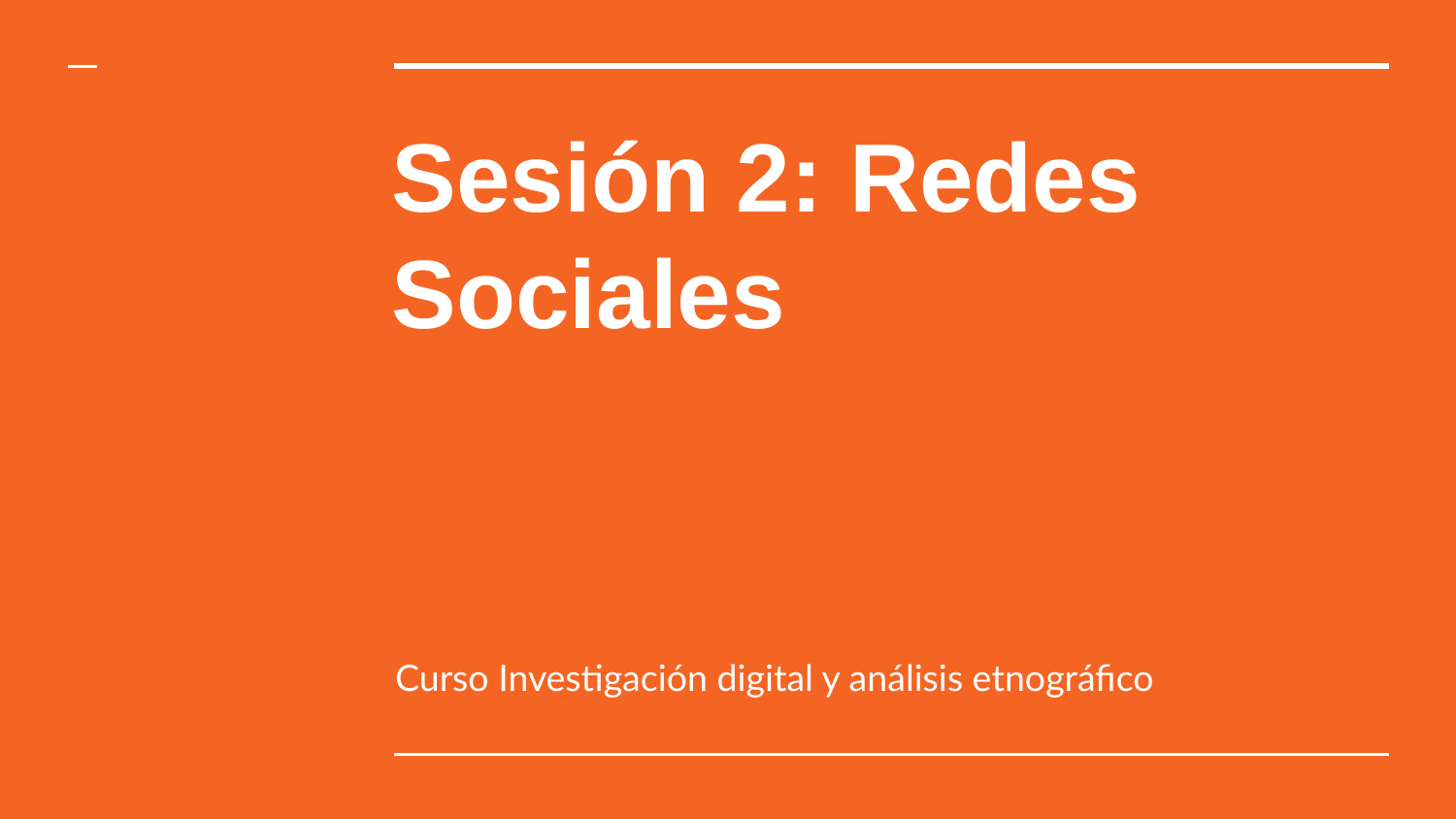

# Sesión 2: Redes Sociales
Curso Investigación digital y análisis etnográfico